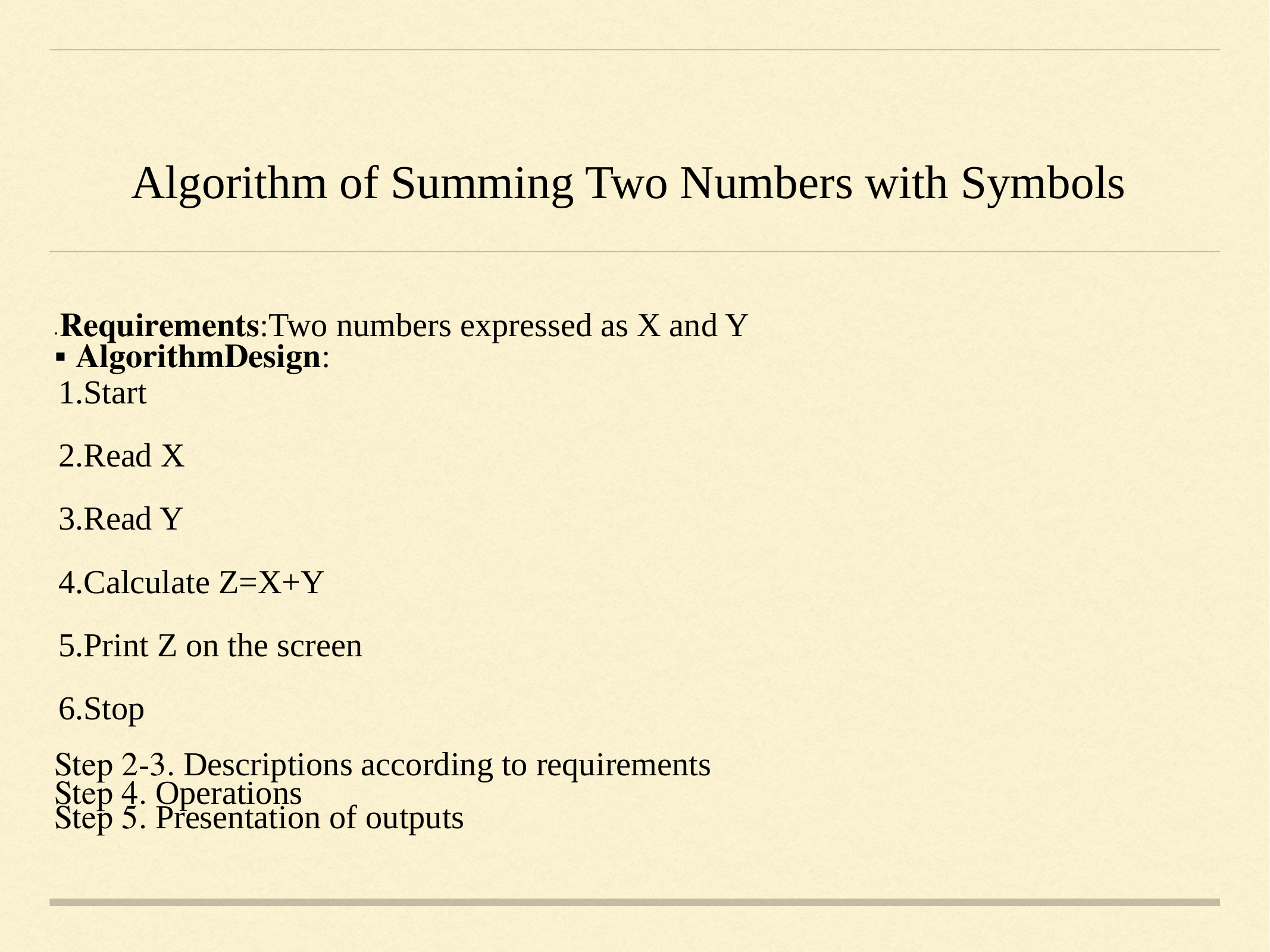

# Algorithm of Summing Two Numbers with Symbols
▪ Requirements:Two numbers expressed as X and Y
▪ AlgorithmDesign:
Start
Read X
Read Y
Calculate Z=X+Y
Print Z on the screen
Stop
Step 2-3. Descriptions according to requirements
Step 4. Operations
Step 5. Presentation of outputs